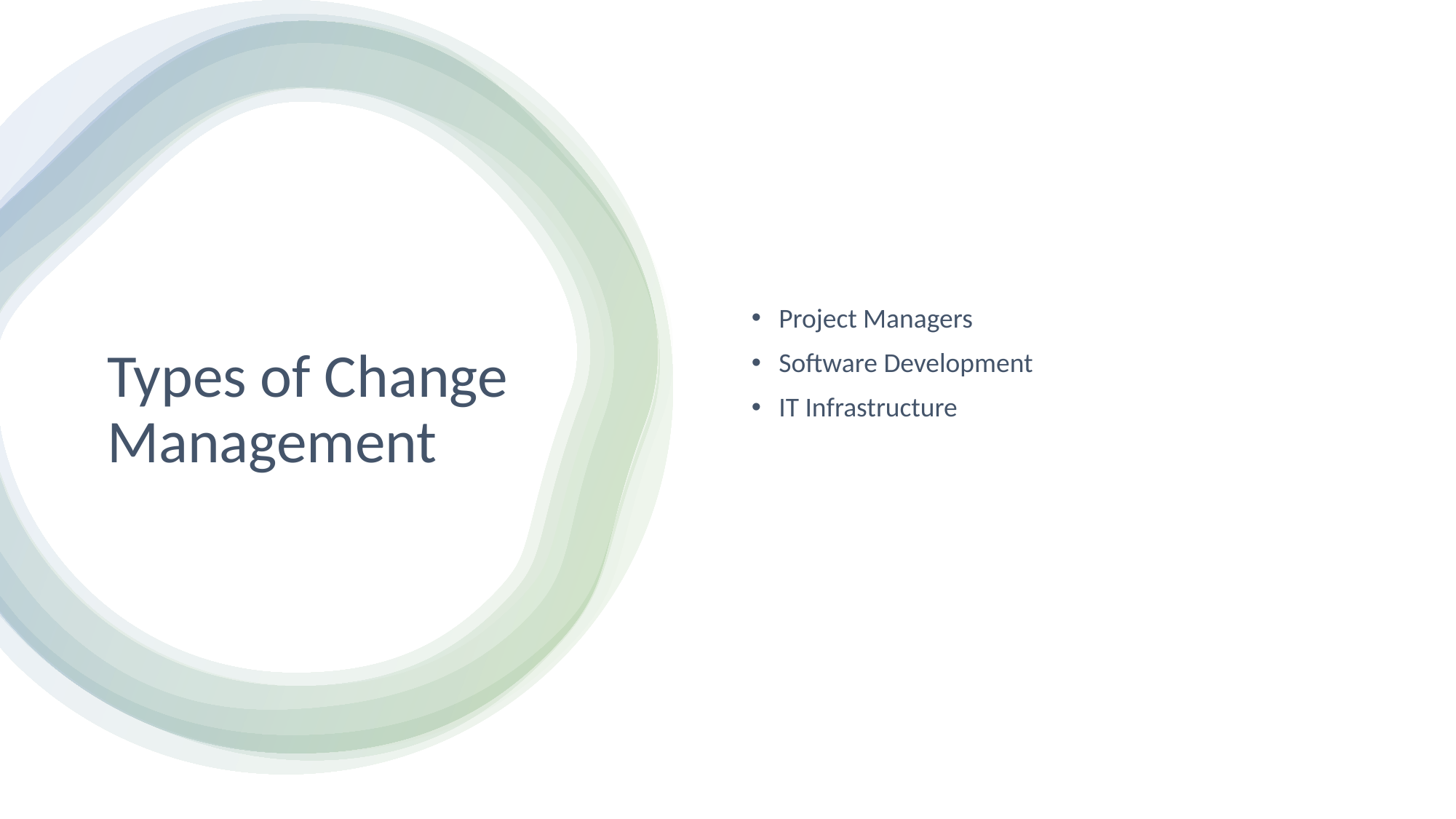

Project Managers
Software Development
IT Infrastructure

# Types of Change Management